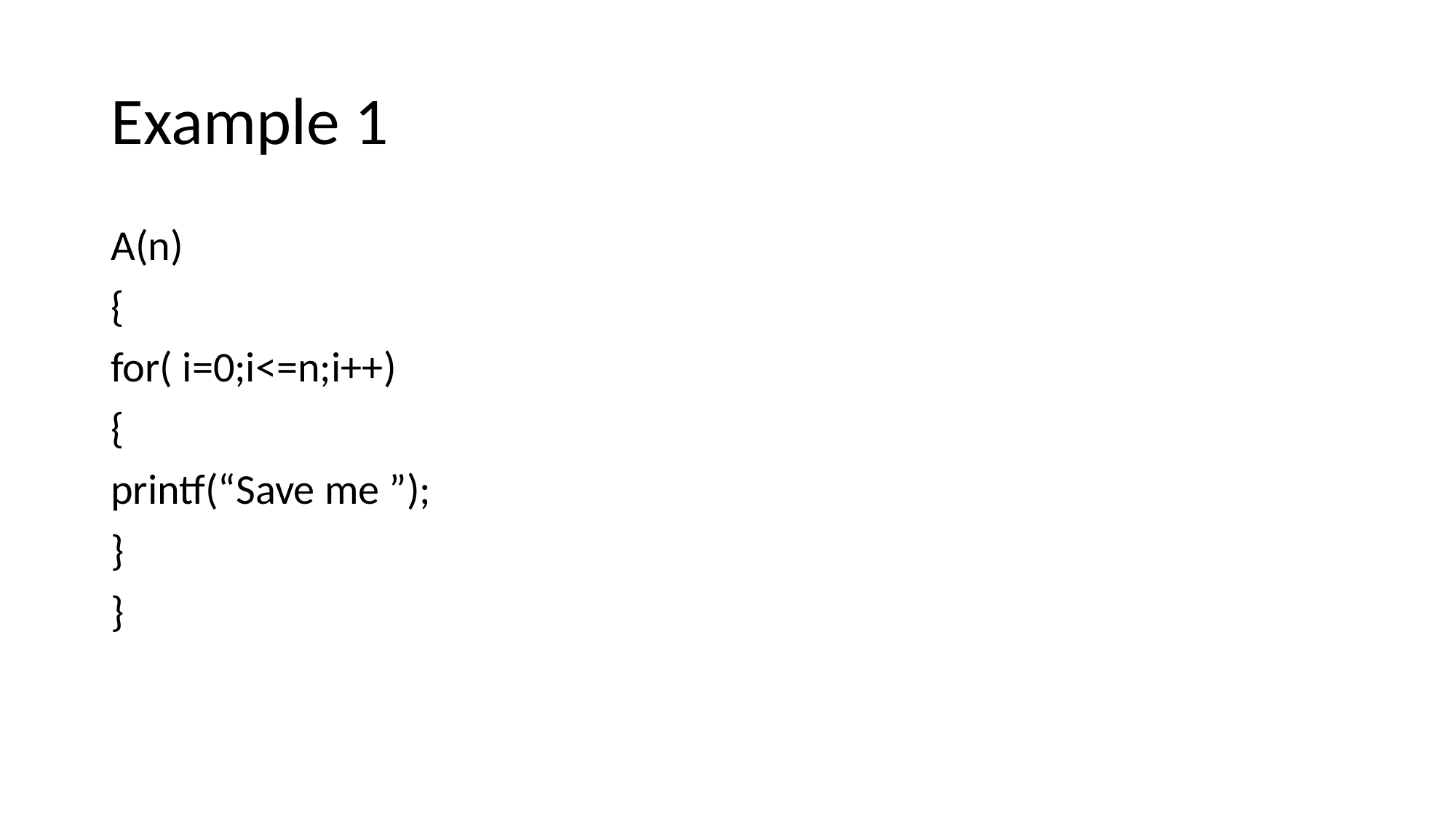

# Example 1
A(n)
{
for( i=0;i<=n;i++)
{
printf(“Save me ”);
}
}